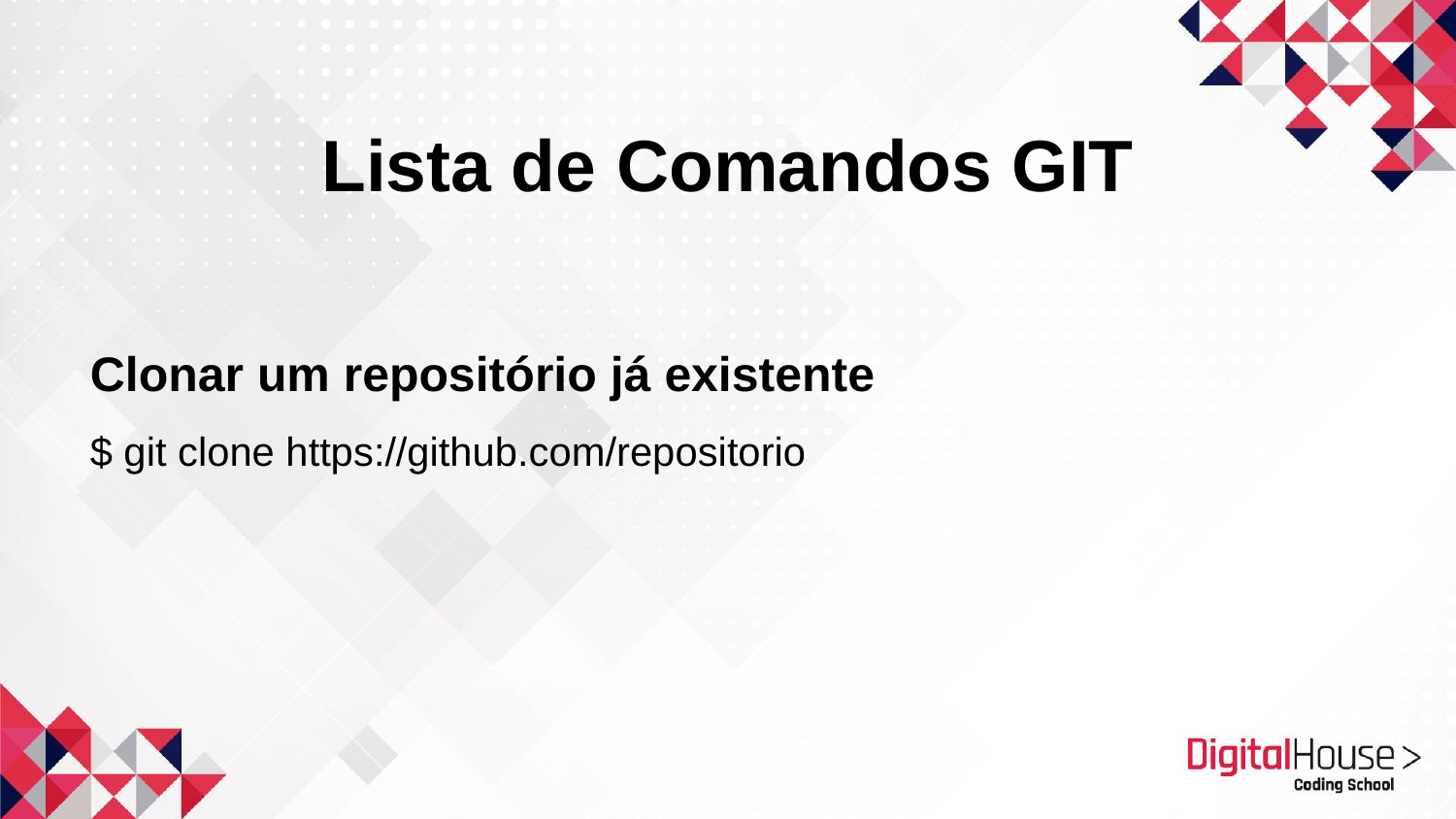

# Lista de Comandos GIT
Clonar um repositório já existente
$ git clone https://github.com/repositorio